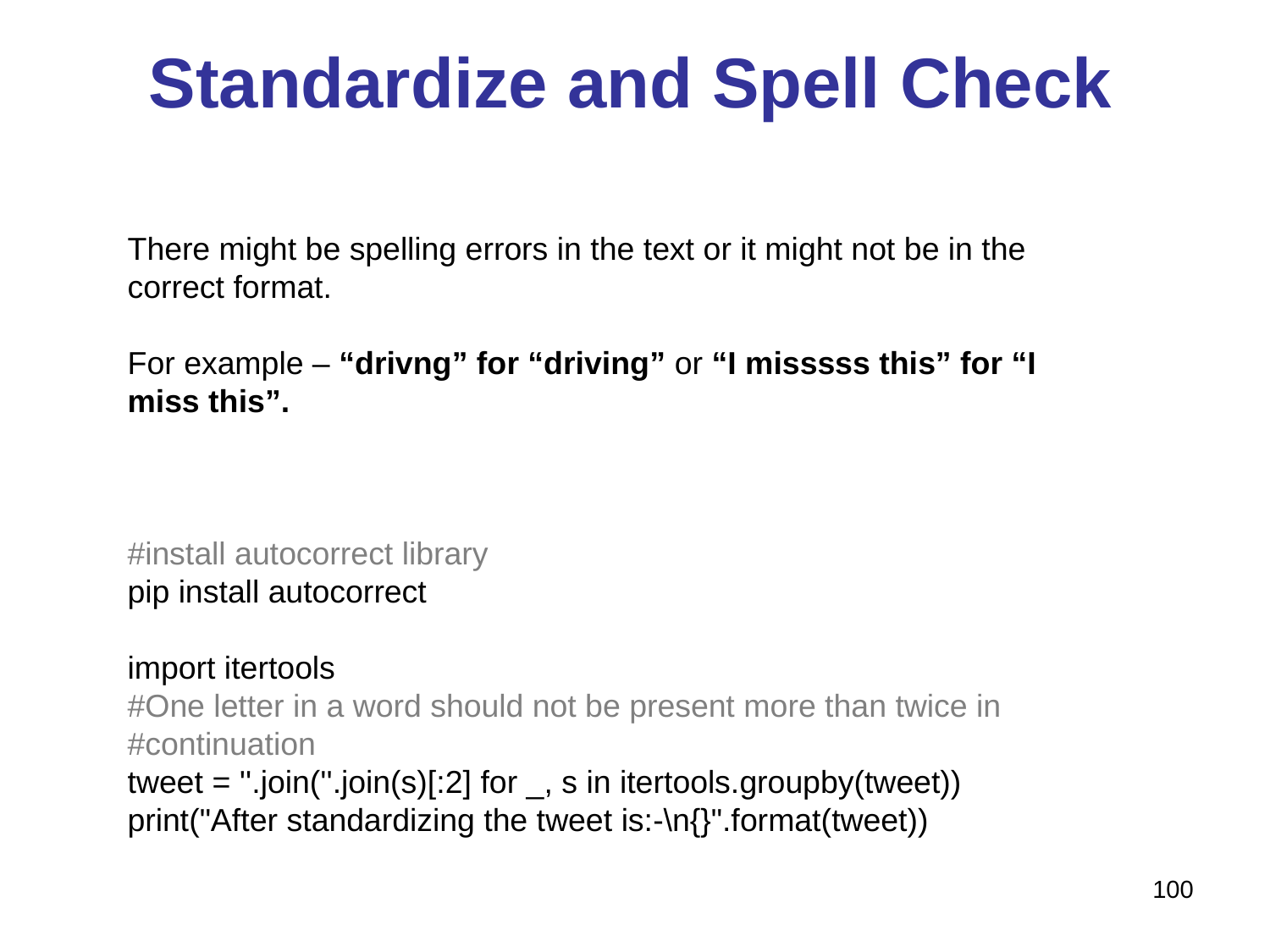

# Standardize and Spell Check

There might be spelling errors in the text or it might not be in the correct format.

For example – “drivng” for “driving” or “I misssss this” for “I miss this”.

#install autocorrect library
pip install autocorrect

import itertools
#One letter in a word should not be present more than twice in #continuation
tweet = ''.join(''.join(s)[:2] for _, s in itertools.groupby(tweet))
print("After standardizing the tweet is:-\n{}".format(tweet))

100